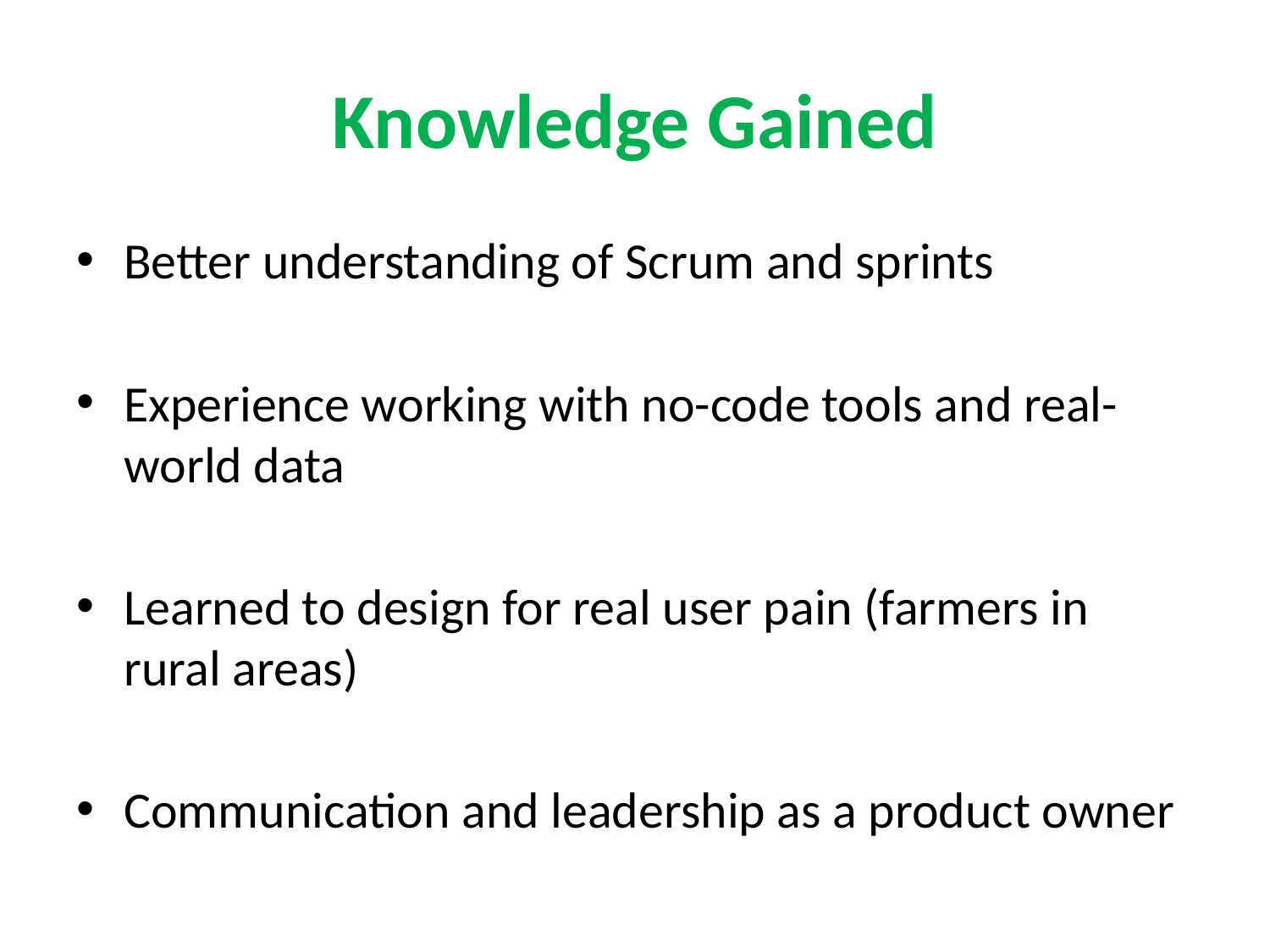

# Knowledge Gained
Better understanding of Scrum and sprints

Experience working with no-code tools and real-world data

Learned to design for real user pain (farmers in rural areas)

Communication and leadership as a product owner